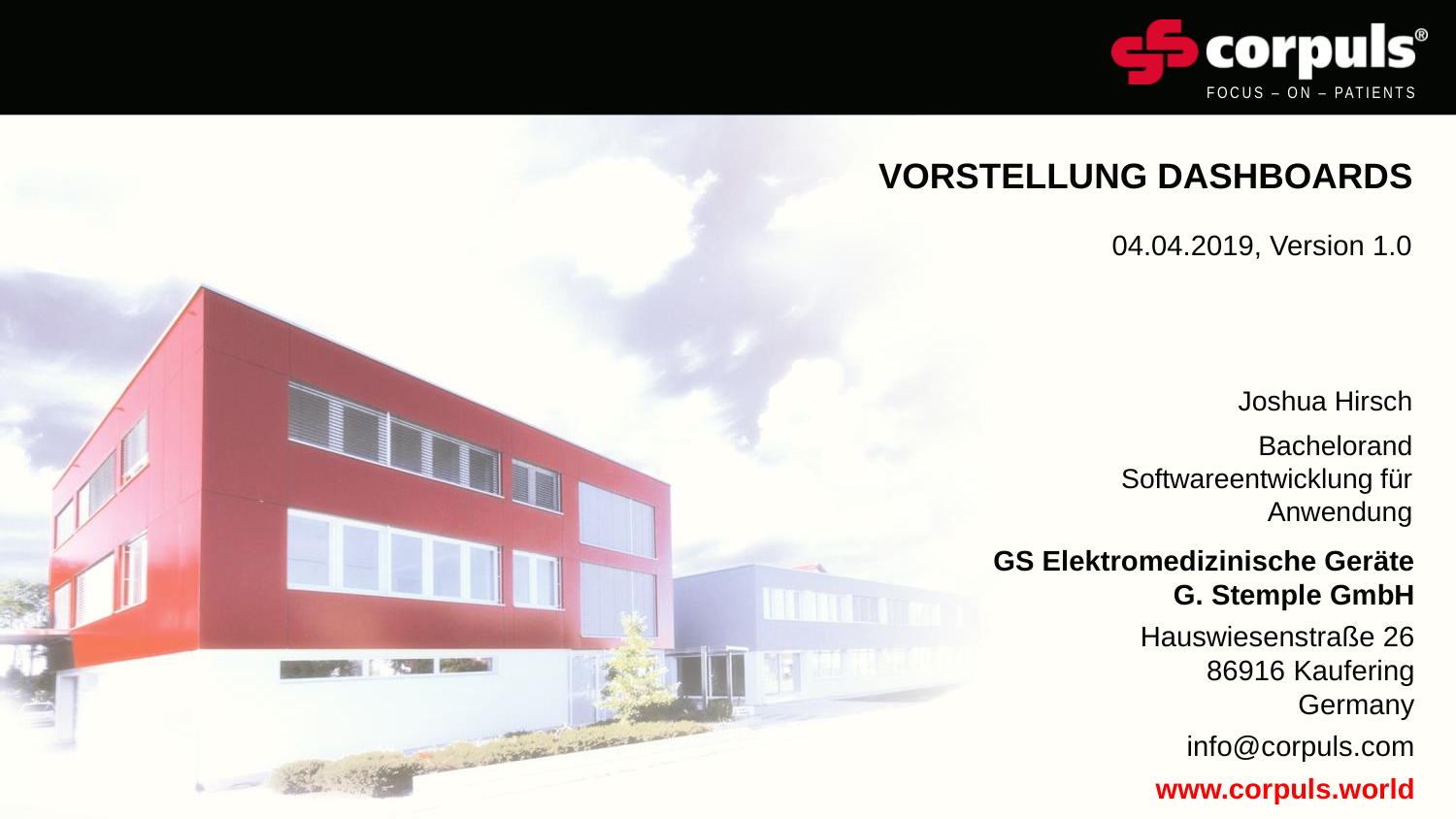

Vorstellung Dashboards
04.04.2019, Version 1.0
Joshua Hirsch
Bachelorand Softwareentwicklung für Anwendung